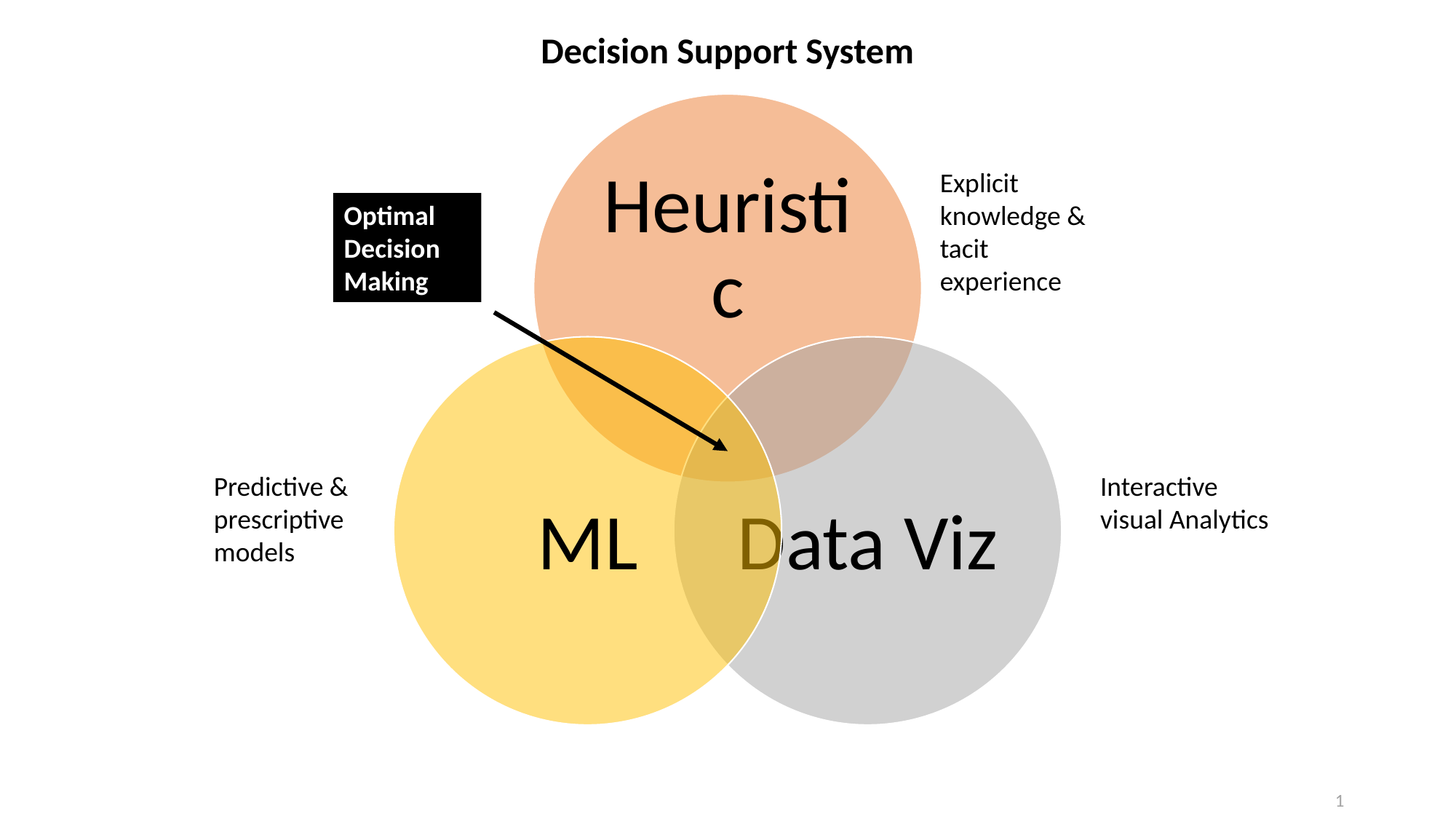

Decision Support System
Heuristic
Data Viz
ML
Explicit  knowledge & tacit experience
Optimal Decision Making
Predictive & prescriptive models
Interactive  visual Analytics
1